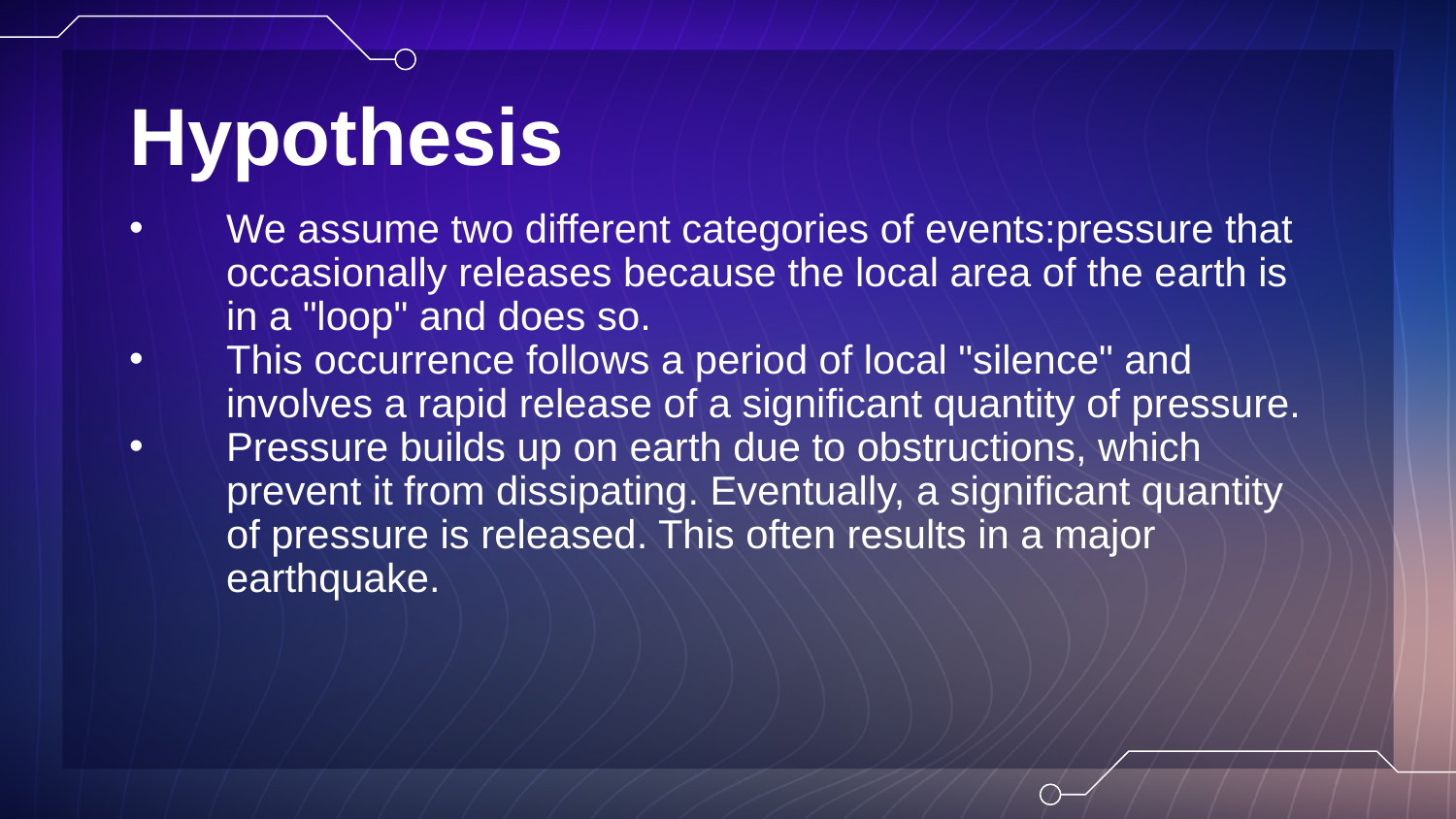

# Hypothesis
We assume two different categories of events:pressure that occasionally releases because the local area of the earth is in a "loop" and does so.
This occurrence follows a period of local "silence" and involves a rapid release of a significant quantity of pressure.
Pressure builds up on earth due to obstructions, which prevent it from dissipating. Eventually, a significant quantity of pressure is released. This often results in a major earthquake.